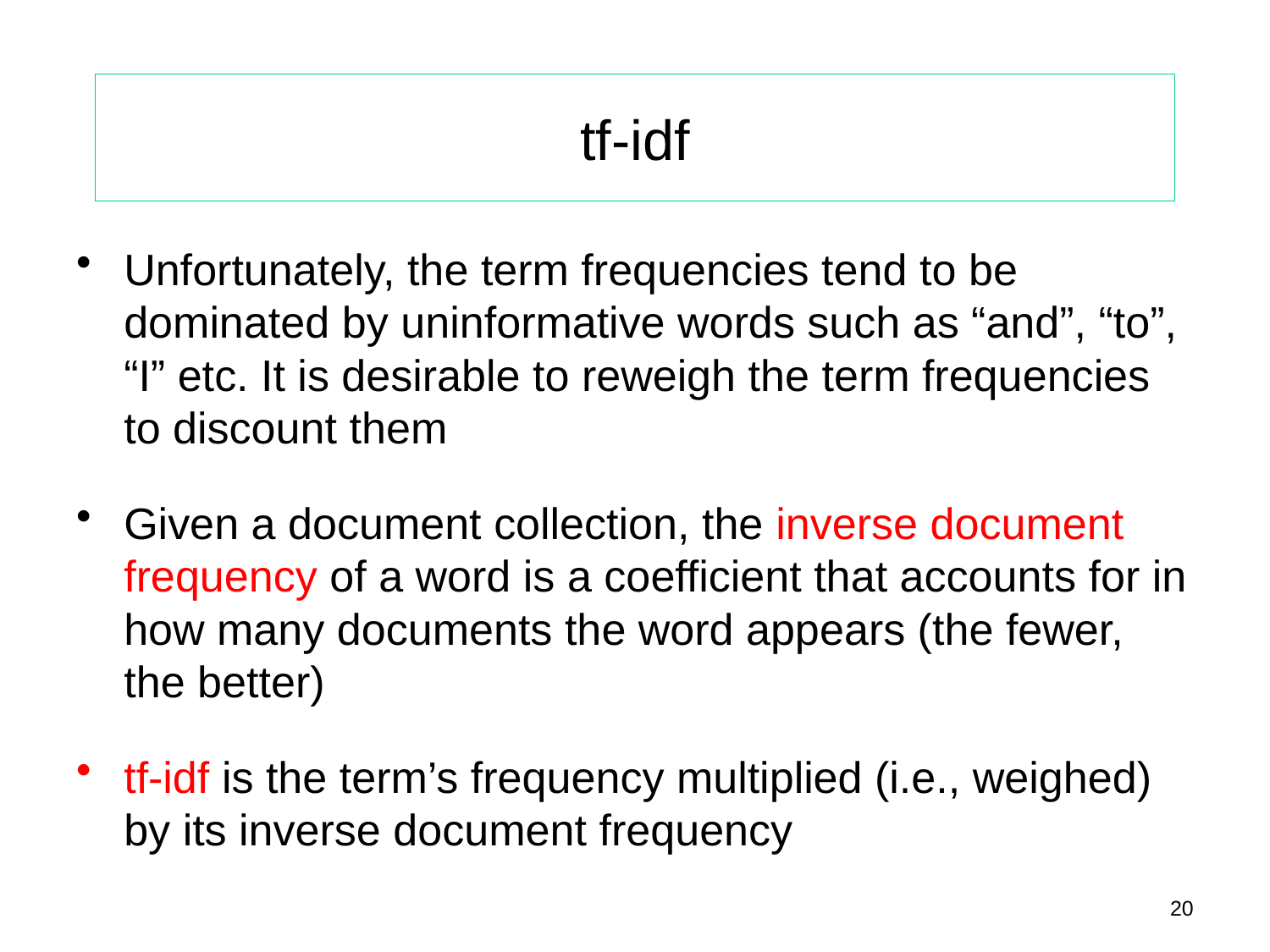

# tf-idf
Unfortunately, the term frequencies tend to be dominated by uninformative words such as “and”, “to”, “I” etc. It is desirable to reweigh the term frequencies to discount them
Given a document collection, the inverse document frequency of a word is a coefficient that accounts for in how many documents the word appears (the fewer, the better)
tf-idf is the term’s frequency multiplied (i.e., weighed) by its inverse document frequency
20